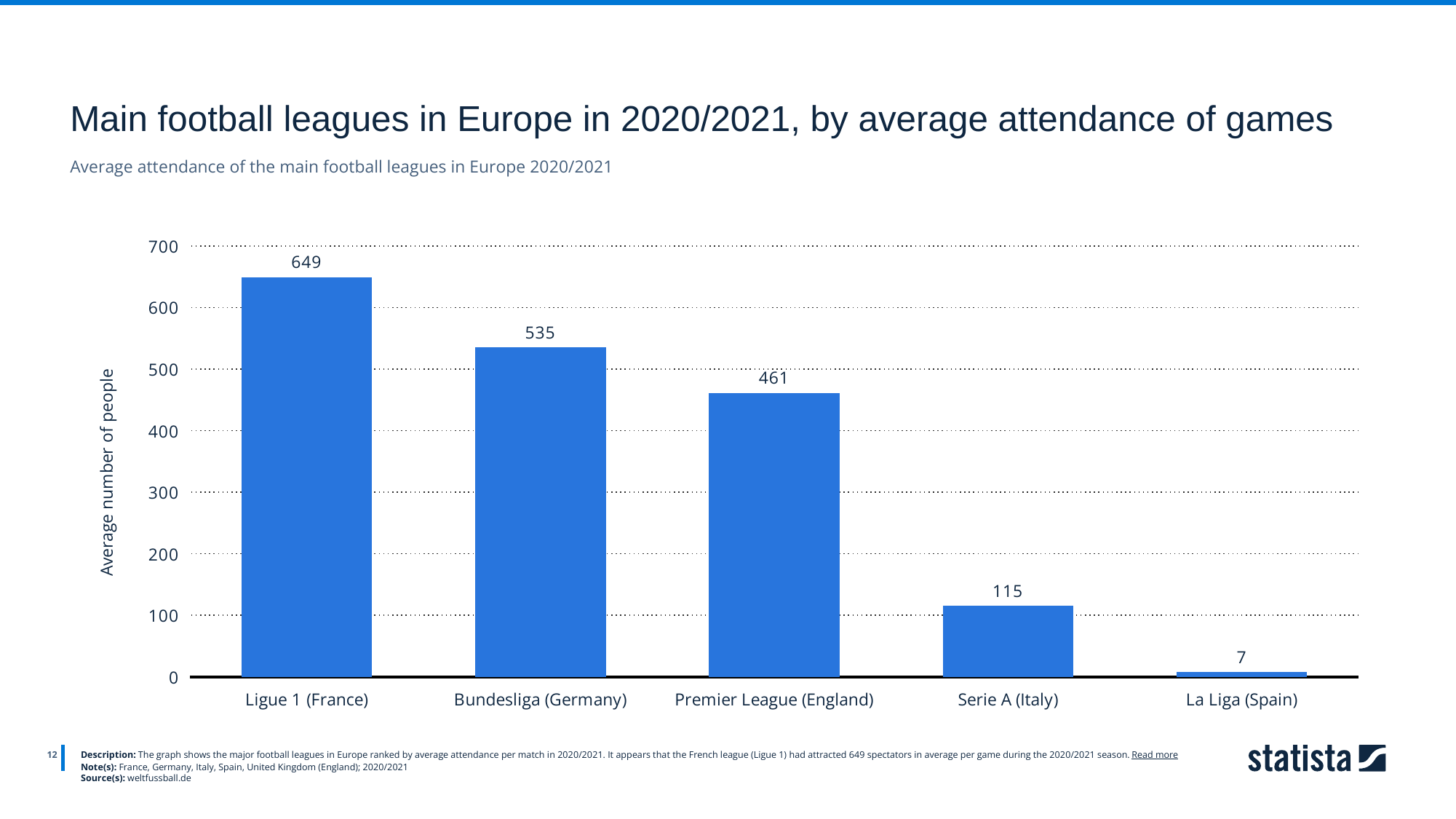

Main football leagues in Europe in 2020/2021, by average attendance of games
Average attendance of the main football leagues in Europe 2020/2021

### Chart

| Category | Column1 |
|---|---|
| Ligue 1 (France) | 649.0 |
| Bundesliga (Germany) | 535.0 |
| Premier League (England) | 461.0 |
| Serie A (Italy) | 115.0 |
| La Liga (Spain) | 7.0 |
12
Description: The graph shows the major football leagues in Europe ranked by average attendance per match in 2020/2021. It appears that the French league (Ligue 1) had attracted 649 spectators in average per game during the 2020/2021 season. Read more
Note(s): France, Germany, Italy, Spain, United Kingdom (England); 2020/2021
Source(s): weltfussball.de